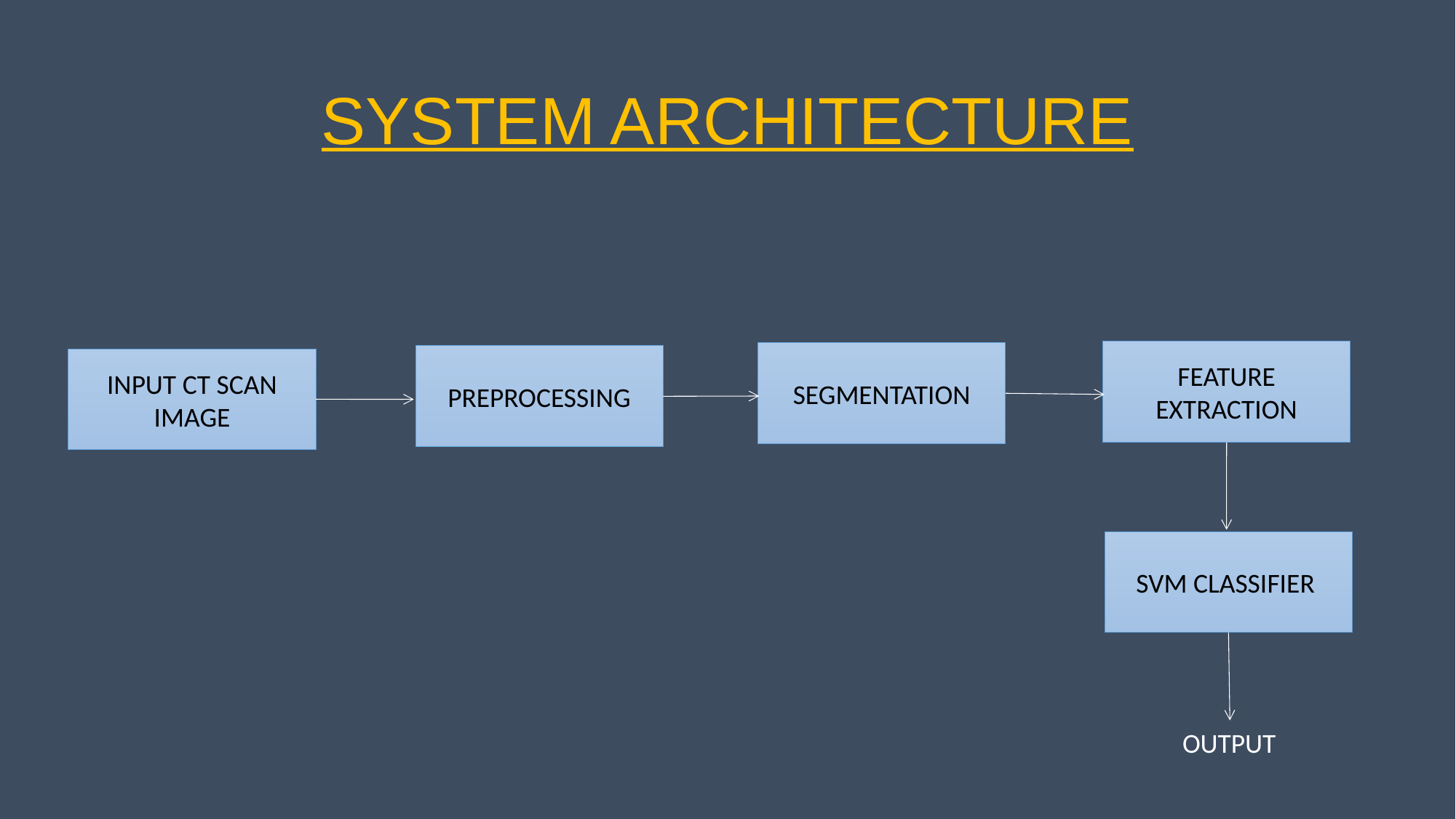

# SYSTEM ARCHITECTURE
FEATURE EXTRACTION
SEGMENTATION
PREPROCESSING
INPUT CT SCAN IMAGE
SVM CLASSIFIER
OUTPUT